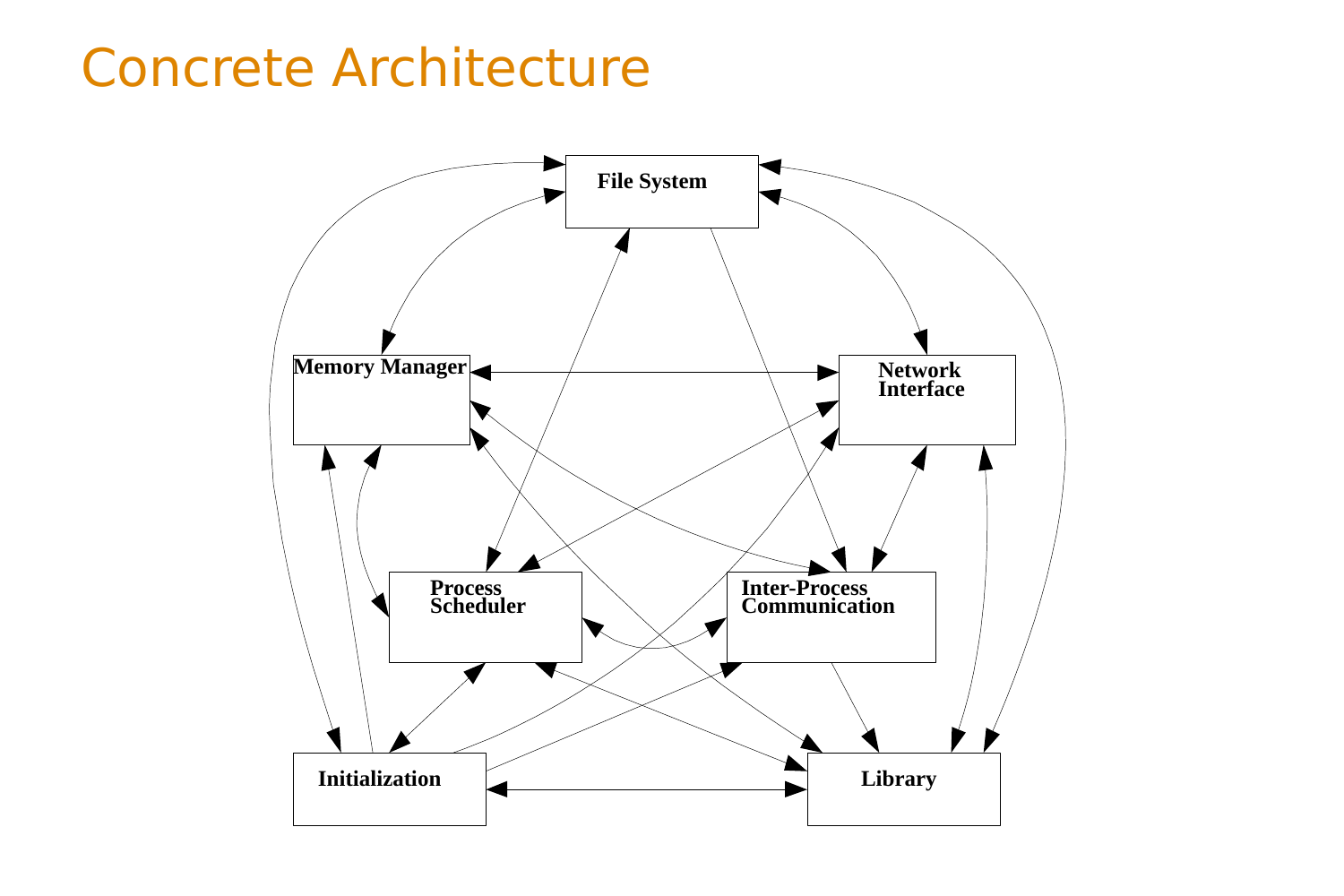

# Concrete Architecture

File System
Memory Manager
Network
Interface
Process
Scheduler
Inter-Process
Communication

Initialization
Library